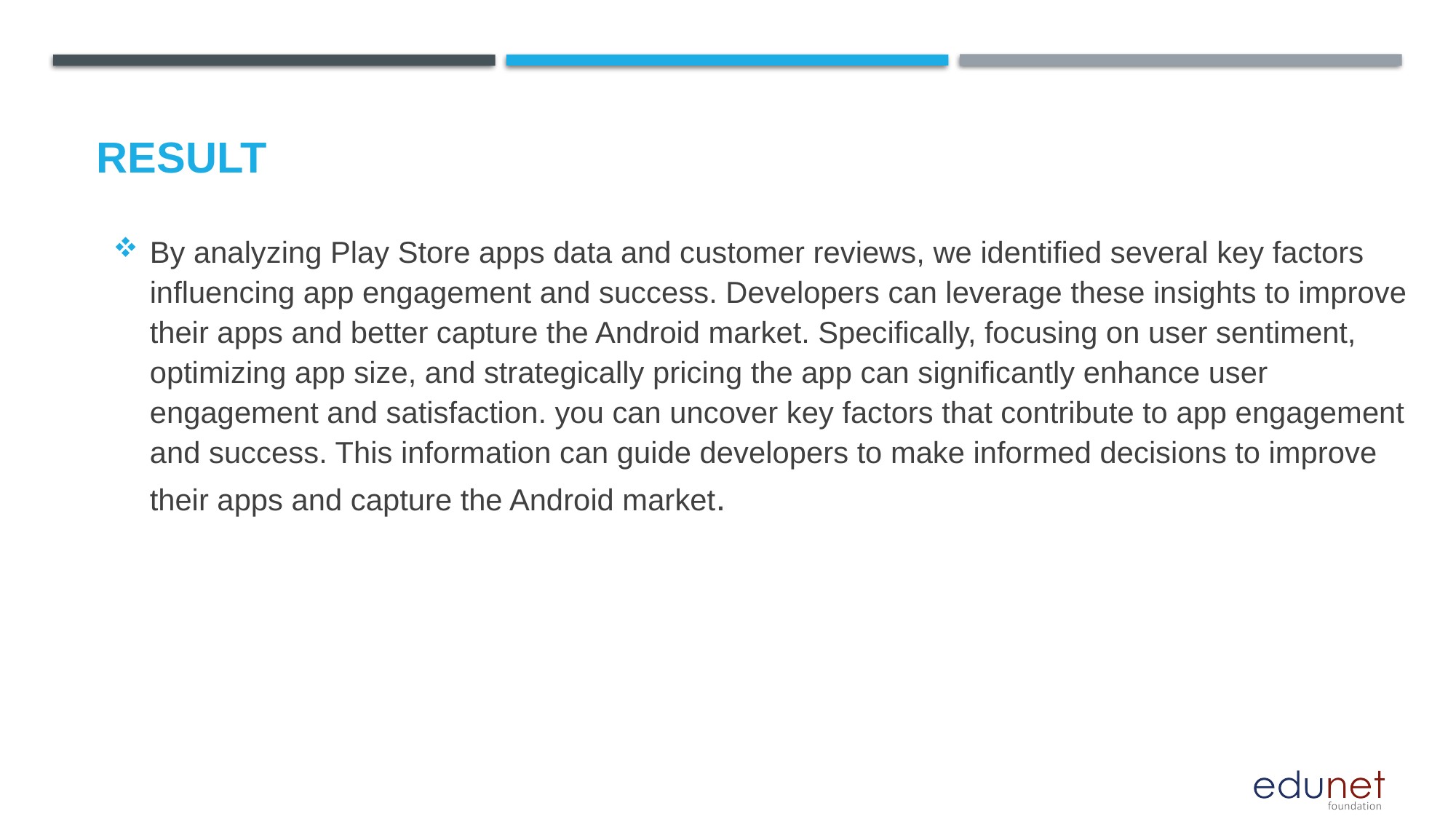

By analyzing Play Store apps data and customer reviews, we identified several key factors influencing app engagement and success. Developers can leverage these insights to improve their apps and better capture the Android market. Specifically, focusing on user sentiment, optimizing app size, and strategically pricing the app can significantly enhance user engagement and satisfaction. you can uncover key factors that contribute to app engagement and success. This information can guide developers to make informed decisions to improve their apps and capture the Android market.
# Result